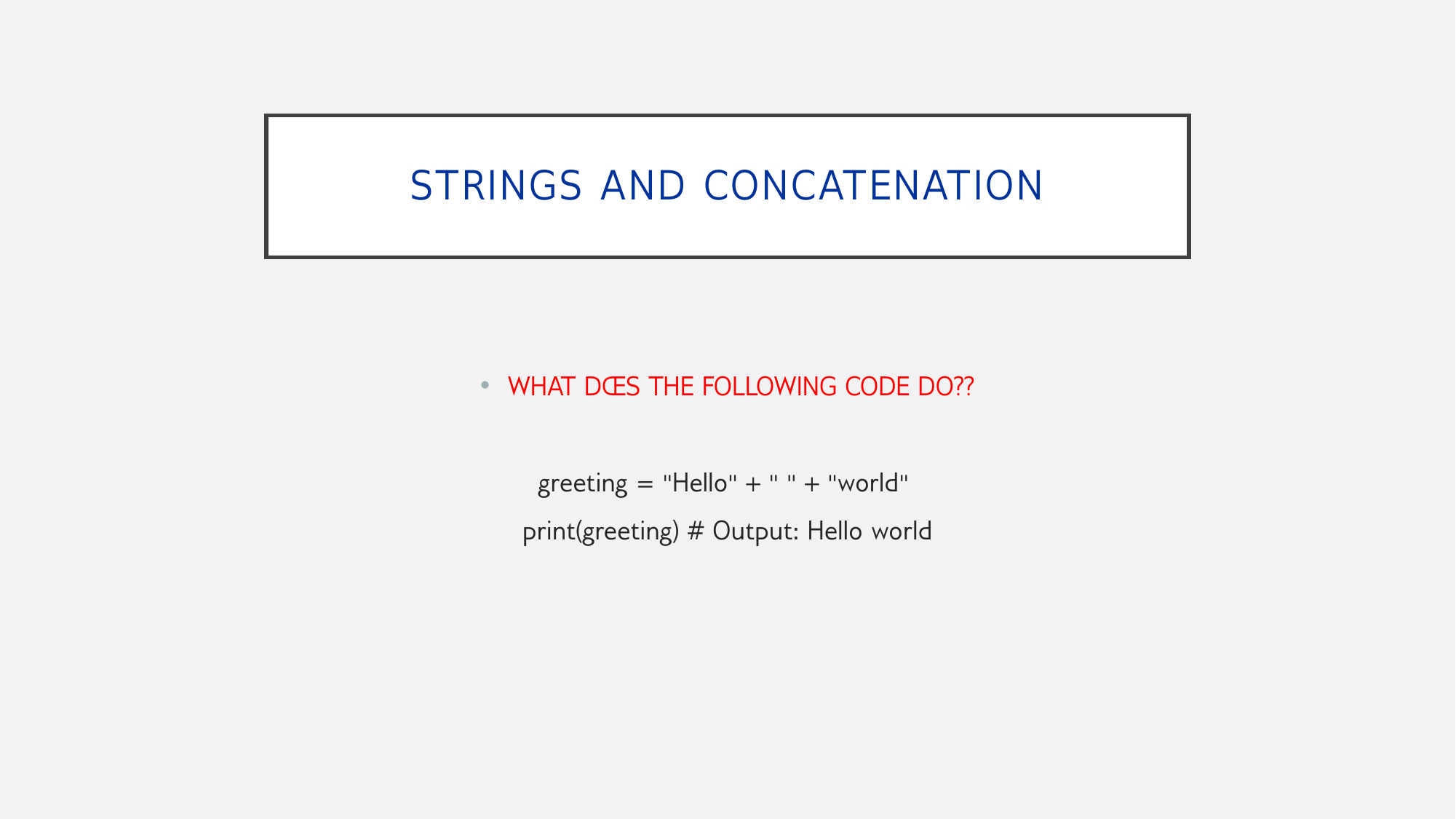

# Strings and Concatenation

WHAT DOES THE FOLLOWING CODE DO??

greeting = "Hello" + " " + "world"
print(greeting) # Output: Hello world